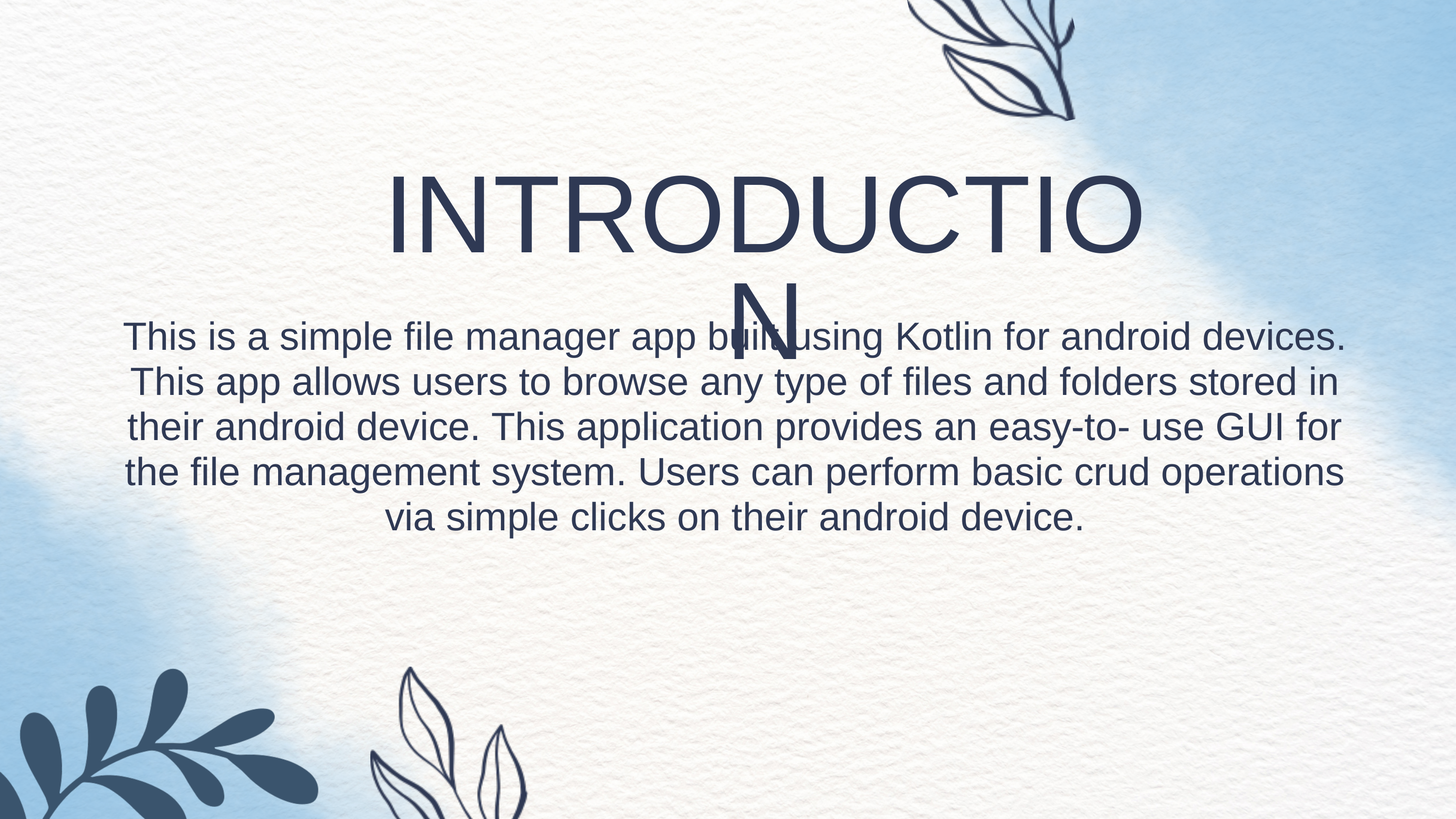

INTRODUCTION

This is a simple file manager app built using Kotlin for android devices. This app allows users to browse any type of files and folders stored in their android device. This application provides an easy-to- use GUI for the file management system. Users can perform basic crud operations via simple clicks on their android device.